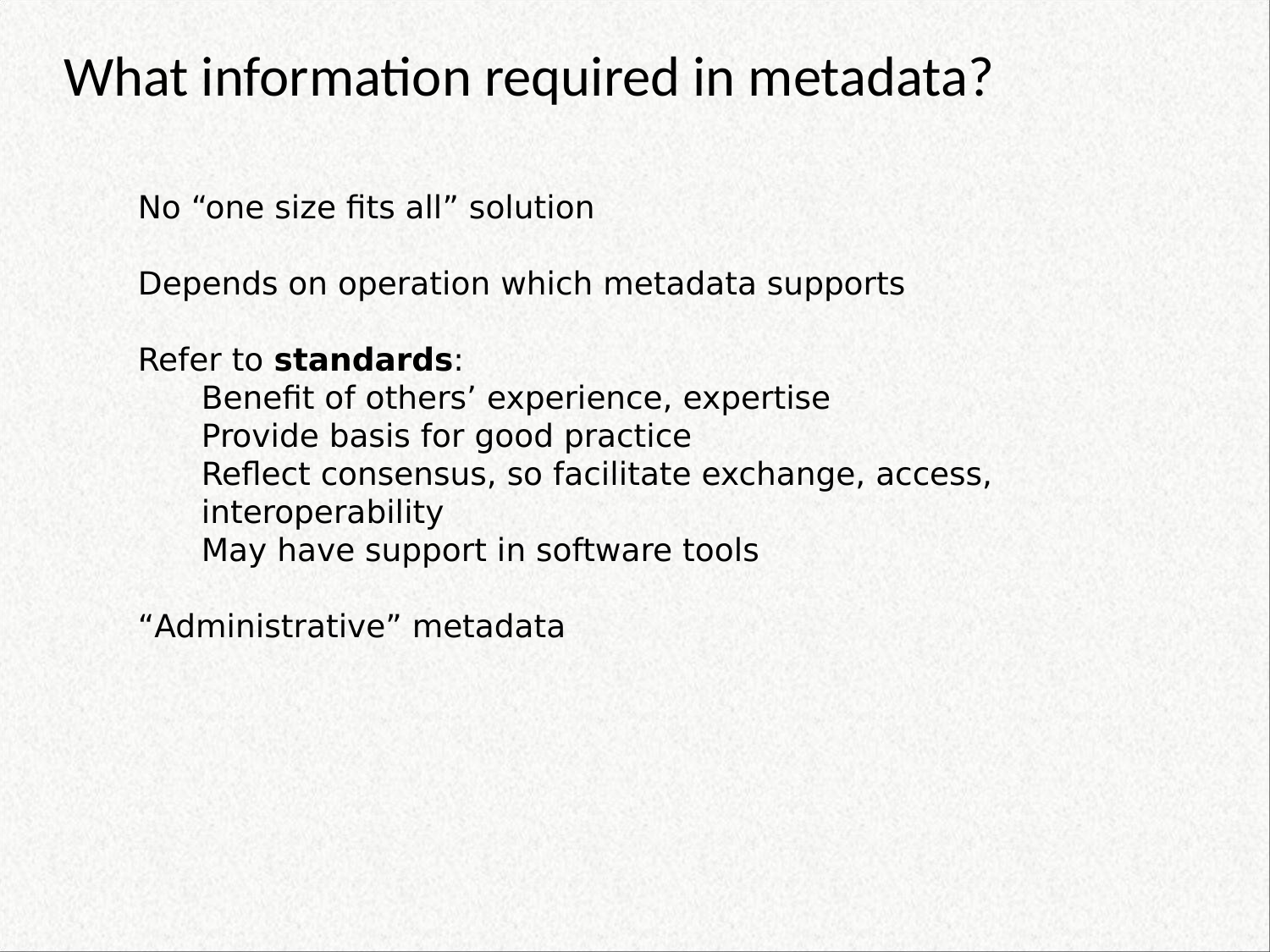

# What information required in metadata?
No “one size fits all” solution

Depends on operation which metadata supports

Refer to standards:
Benefit of others’ experience, expertise
Provide basis for good practice
Reflect consensus, so facilitate exchange, access, interoperability
May have support in software tools

“Administrative” metadata